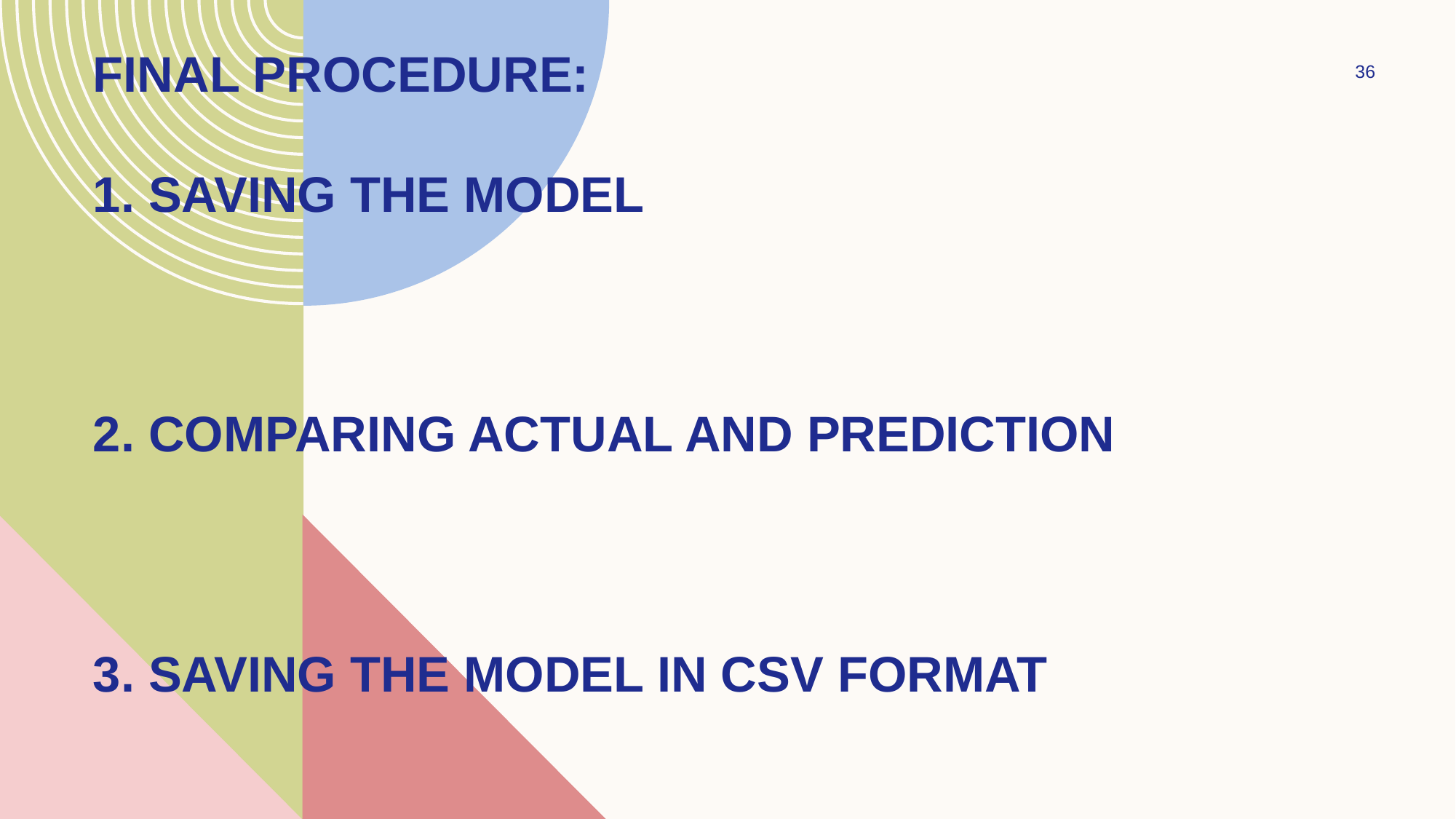

# Final Procedure: 1. Saving the model 2. Comparing Actual and Prediction 3. Saving the model in CSV format
36